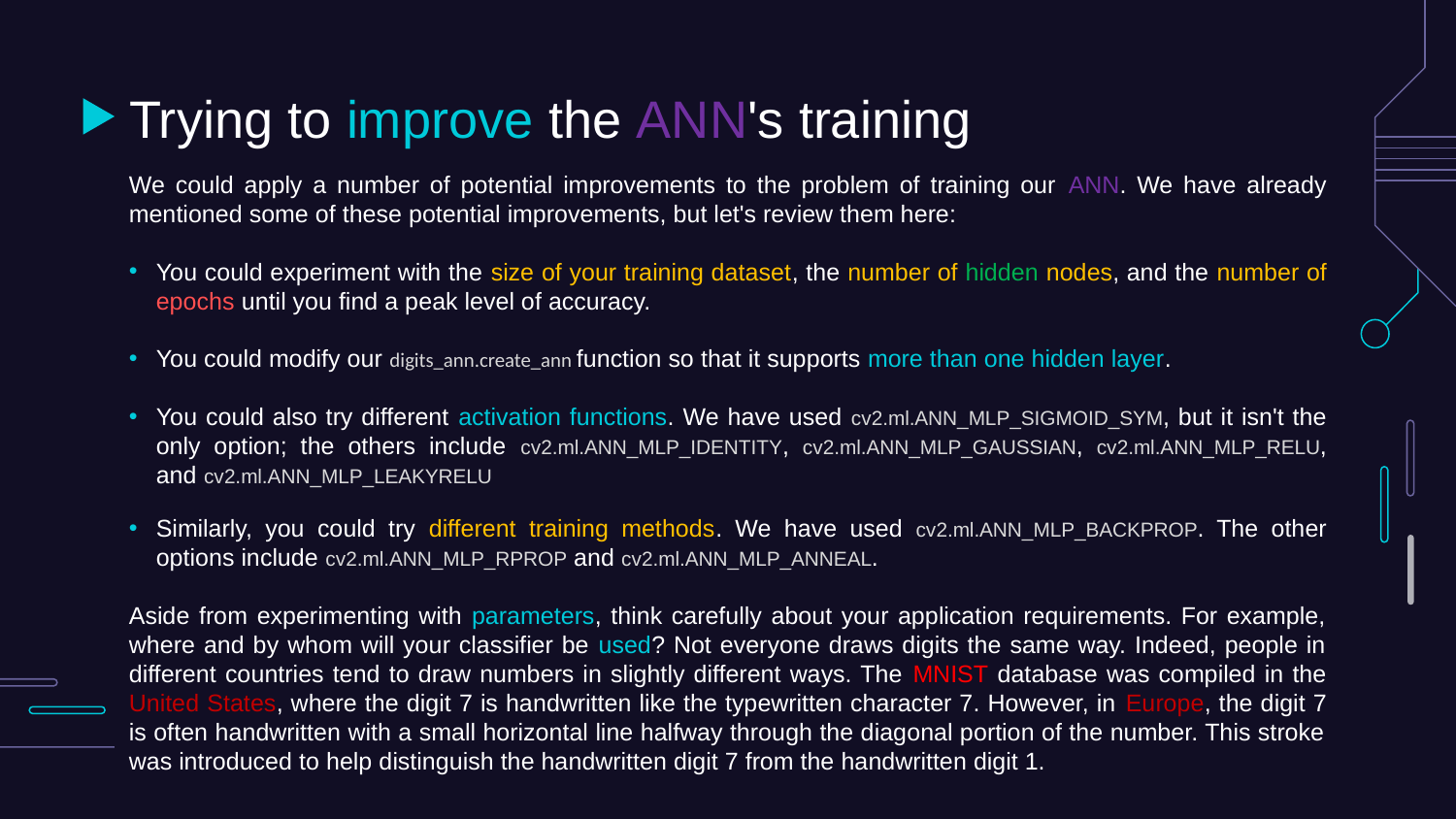

# Trying to improve the ANN's training
We could apply a number of potential improvements to the problem of training our ANN. We have already mentioned some of these potential improvements, but let's review them here:

You could experiment with the size of your training dataset, the number of hidden nodes, and the number of epochs until you find a peak level of accuracy.

You could modify our digits_ann.create_ann function so that it supports more than one hidden layer.

You could also try different activation functions. We have used cv2.ml.ANN_MLP_SIGMOID_SYM, but it isn't the only option; the others include cv2.ml.ANN_MLP_IDENTITY, cv2.ml.ANN_MLP_GAUSSIAN, cv2.ml.ANN_MLP_RELU, and cv2.ml.ANN_MLP_LEAKYRELU

Similarly, you could try different training methods. We have used cv2.ml.ANN_MLP_BACKPROP. The other options include cv2.ml.ANN_MLP_RPROP and cv2.ml.ANN_MLP_ANNEAL.

Aside from experimenting with parameters, think carefully about your application requirements. For example, where and by whom will your classifier be used? Not everyone draws digits the same way. Indeed, people in different countries tend to draw numbers in slightly different ways. The MNIST database was compiled in the United States, where the digit 7 is handwritten like the typewritten character 7. However, in Europe, the digit 7 is often handwritten with a small horizontal line halfway through the diagonal portion of the number. This stroke was introduced to help distinguish the handwritten digit 7 from the handwritten digit 1.